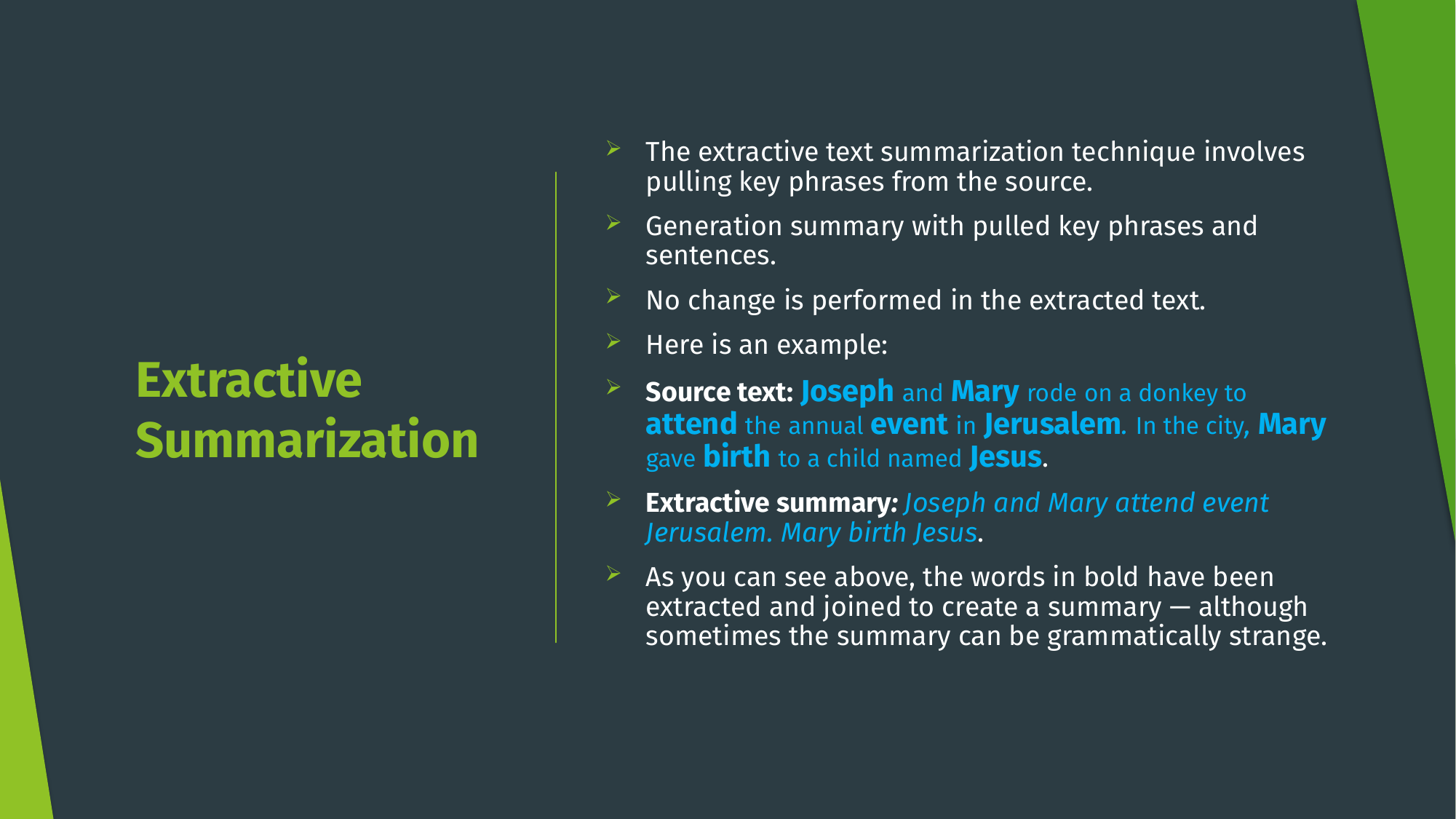

The extractive text summarization technique involves pulling key phrases from the source.
Generation summary with pulled key phrases and sentences.
No change is performed in the extracted text.
Here is an example:
Source text: Joseph and Mary rode on a donkey to attend the annual event in Jerusalem. In the city, Mary gave birth to a child named Jesus.
Extractive summary: Joseph and Mary attend event Jerusalem. Mary birth Jesus.
As you can see above, the words in bold have been extracted and joined to create a summary — although sometimes the summary can be grammatically strange.

# Extractive Summarization